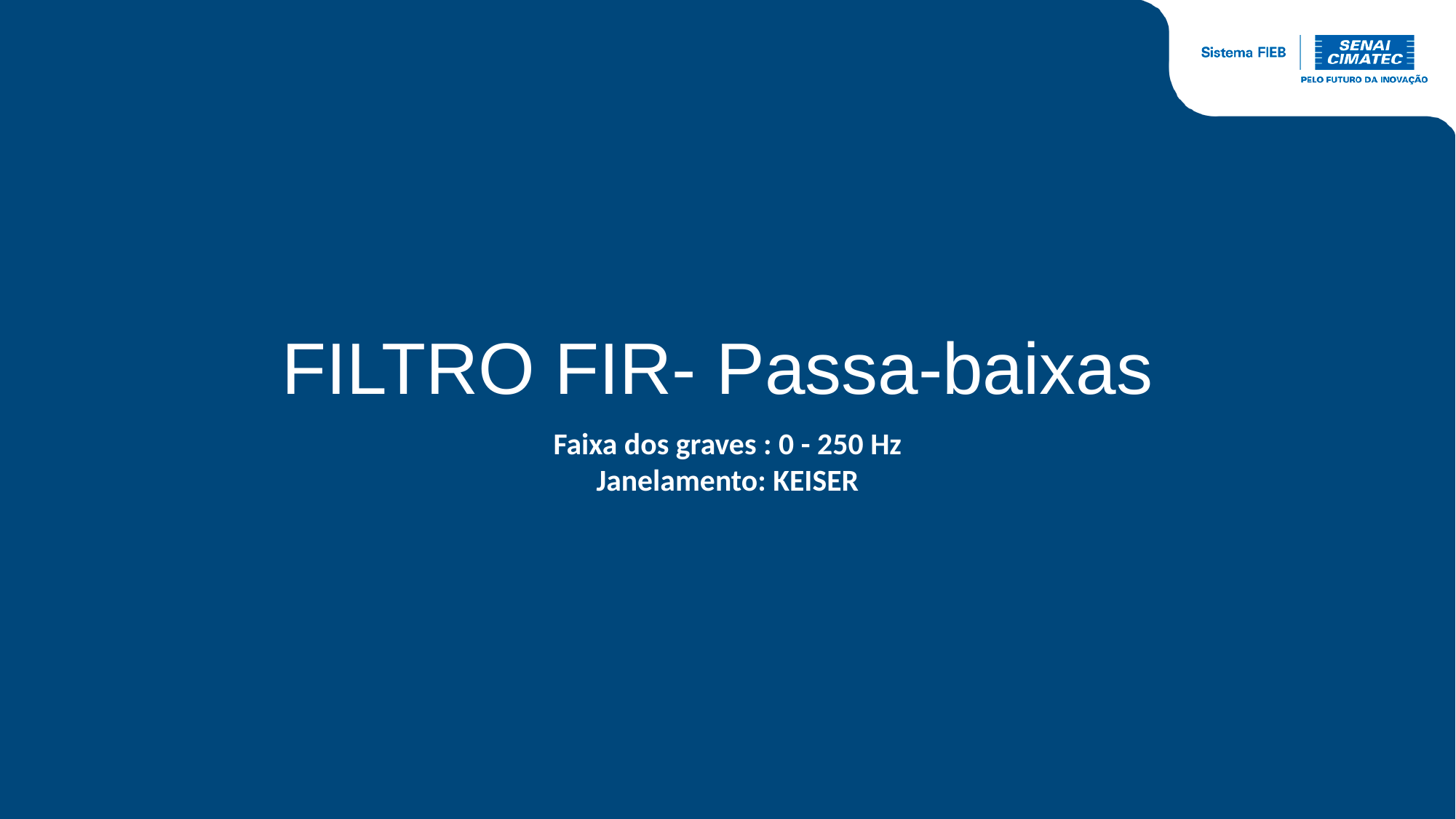

FILTRO FIR- Passa-baixas

Faixa dos graves : 0 - 250 Hz
Janelamento: KEISER